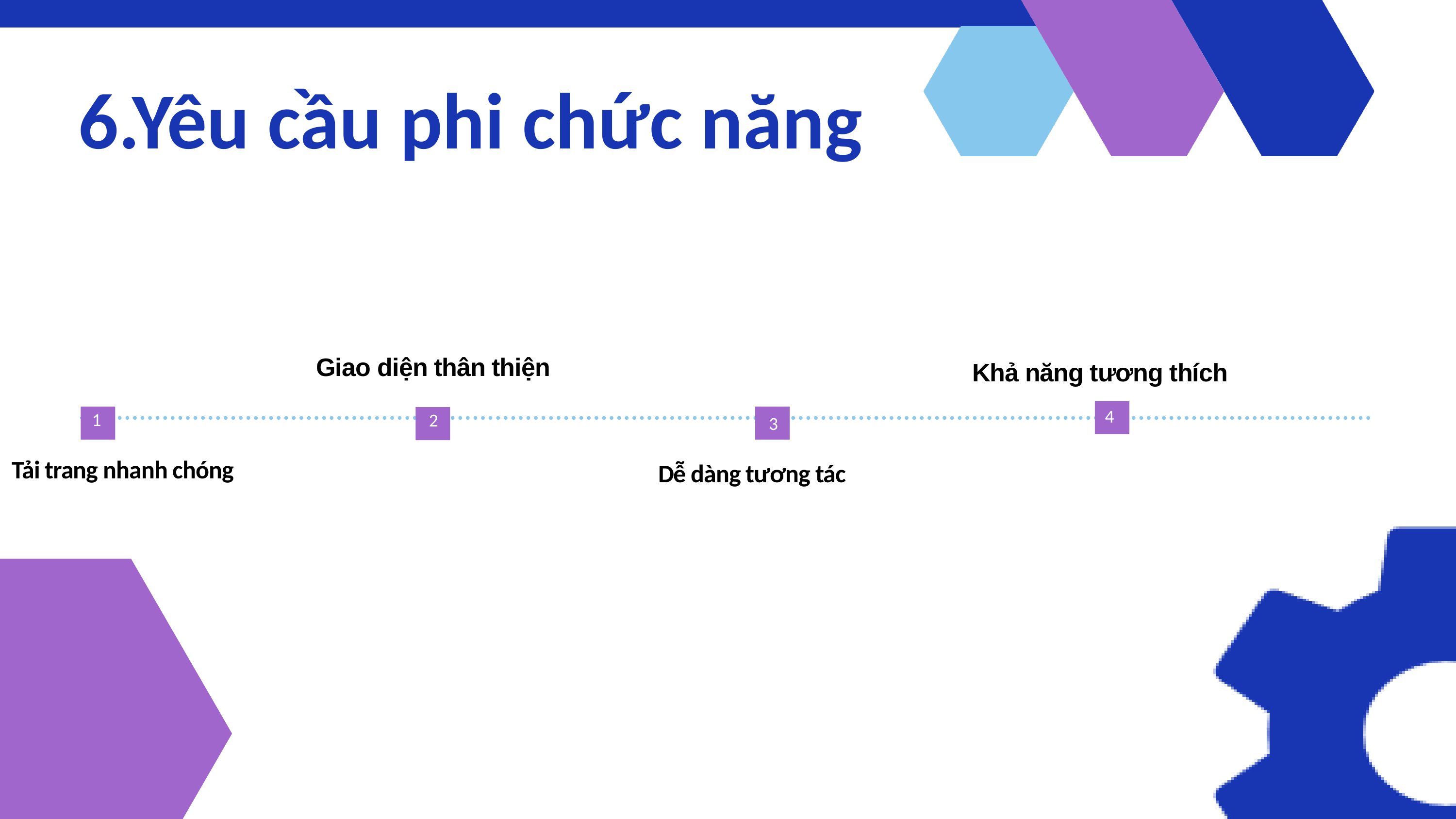

6.Yêu cầu phi chức năng
Giao diện thân thiện
Khả năng tương thích

4
1
2

3

Tải trang nhanh chóng
Dễ dàng tương tác